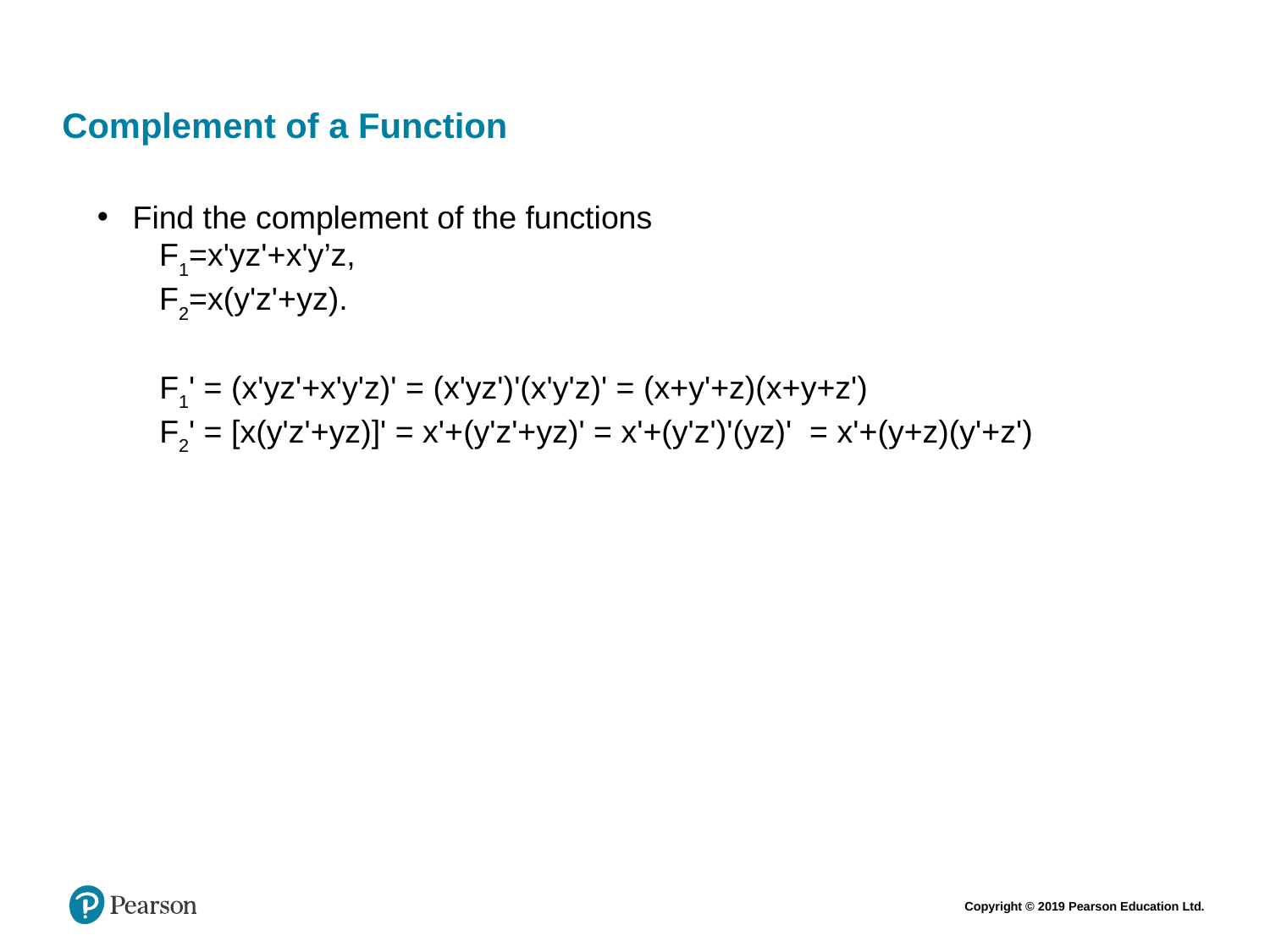

# Complement of a Function
Find the complement of the functions
	   F1=x'yz'+x'y’z,
	   F2=x(y'z'+yz).

       F1' = (x'yz'+x'y'z)' = (x'yz')'(x'y'z)' = (x+y'+z)(x+y+z')
       F2' = [x(y'z'+yz)]' = x'+(y'z'+yz)' = x'+(y'z')'(yz)'  = x'+(y+z)(y'+z')